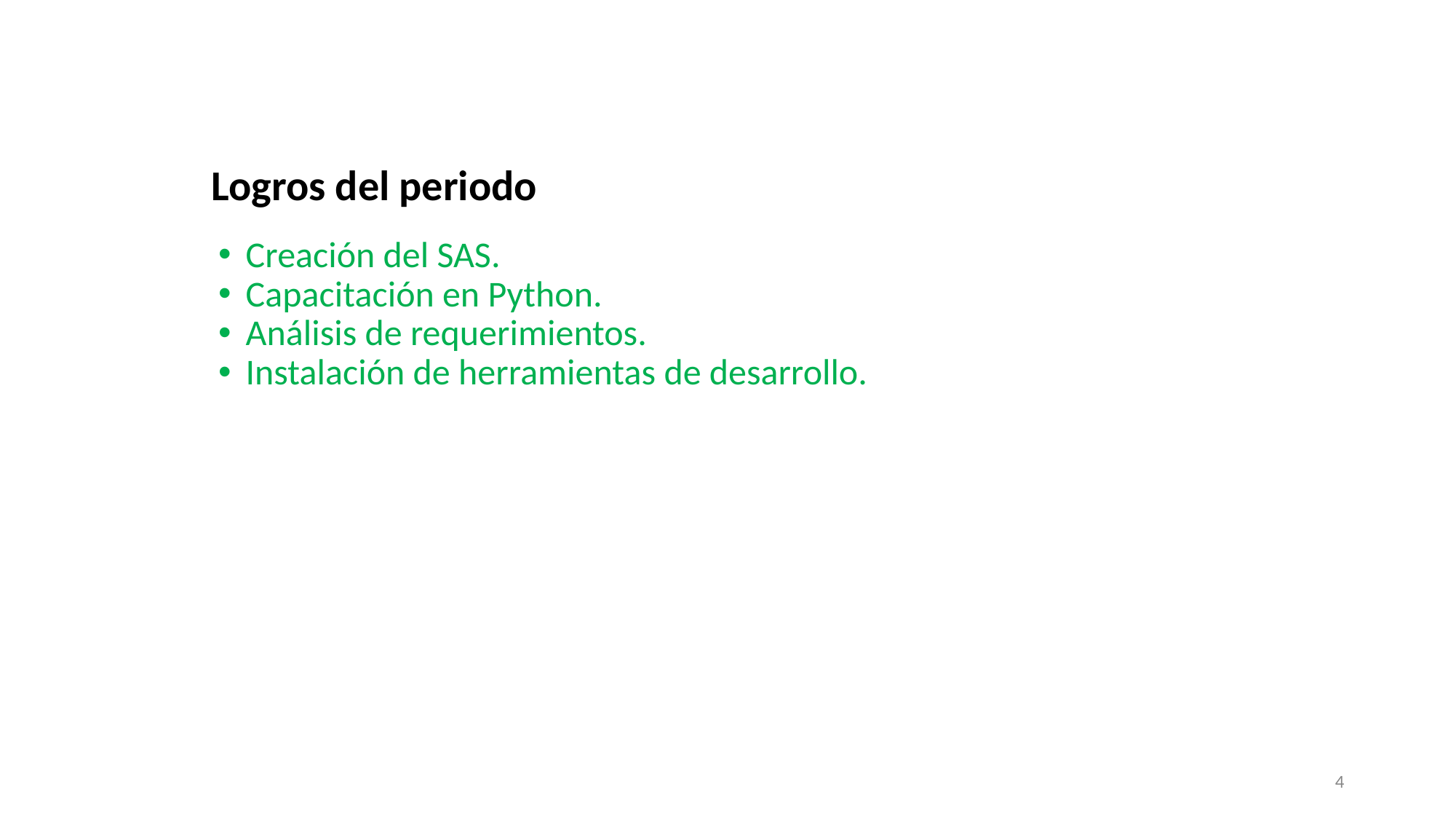

Logros del periodo
Creación del SAS.
Capacitación en Python.
Análisis de requerimientos.
Instalación de herramientas de desarrollo.

4